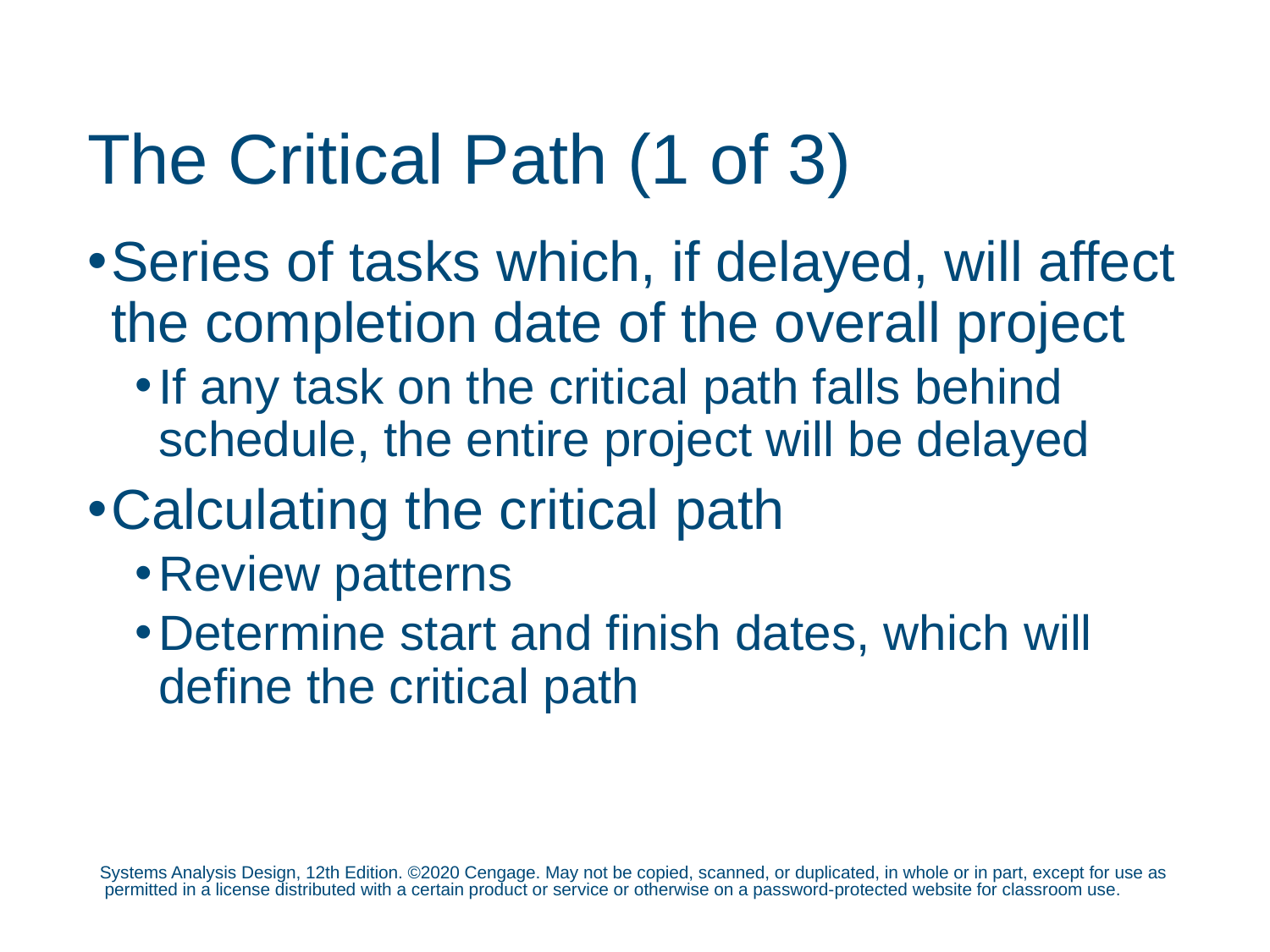

# The Critical Path (1 of 3)
Series of tasks which, if delayed, will affect the completion date of the overall project
If any task on the critical path falls behind schedule, the entire project will be delayed
Calculating the critical path
Review patterns
Determine start and finish dates, which will define the critical path

Systems Analysis Design, 12th Edition. ©2020 Cengage. May not be copied, scanned, or duplicated, in whole or in part, except for use as permitted in a license distributed with a certain product or service or otherwise on a password-protected website for classroom use.